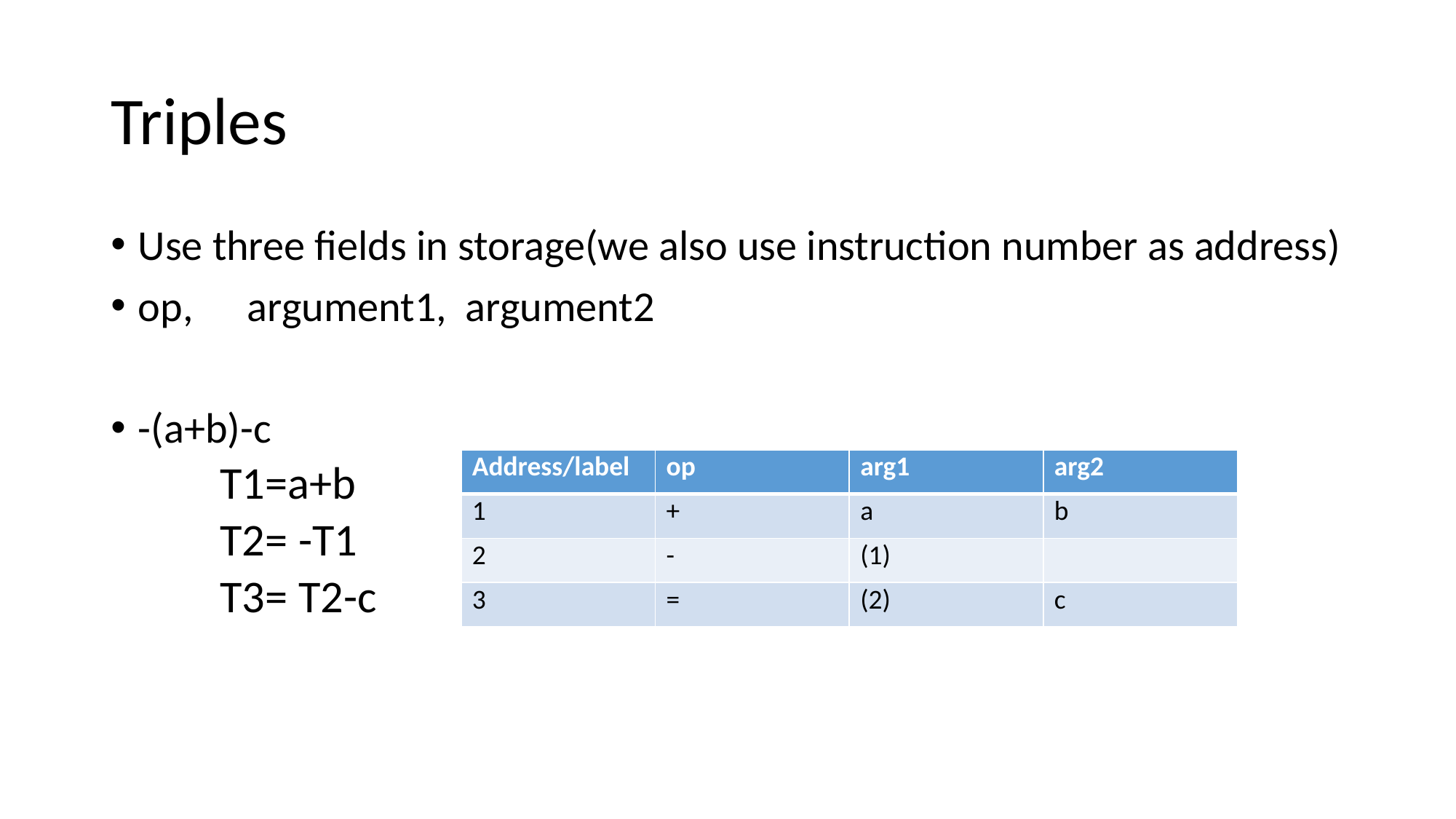

# Triples
Use three fields in storage(we also use instruction number as address)
op,	argument1,	argument2

-(a+b)-c
T1=a+b
T2= -T1
T3= T2-c

| Address/label | op | arg1 | arg2 |
| --- | --- | --- | --- |
| 1 | + | a | b |
| 2 | - | (1) |  |
| 3 | = | (2) | c |